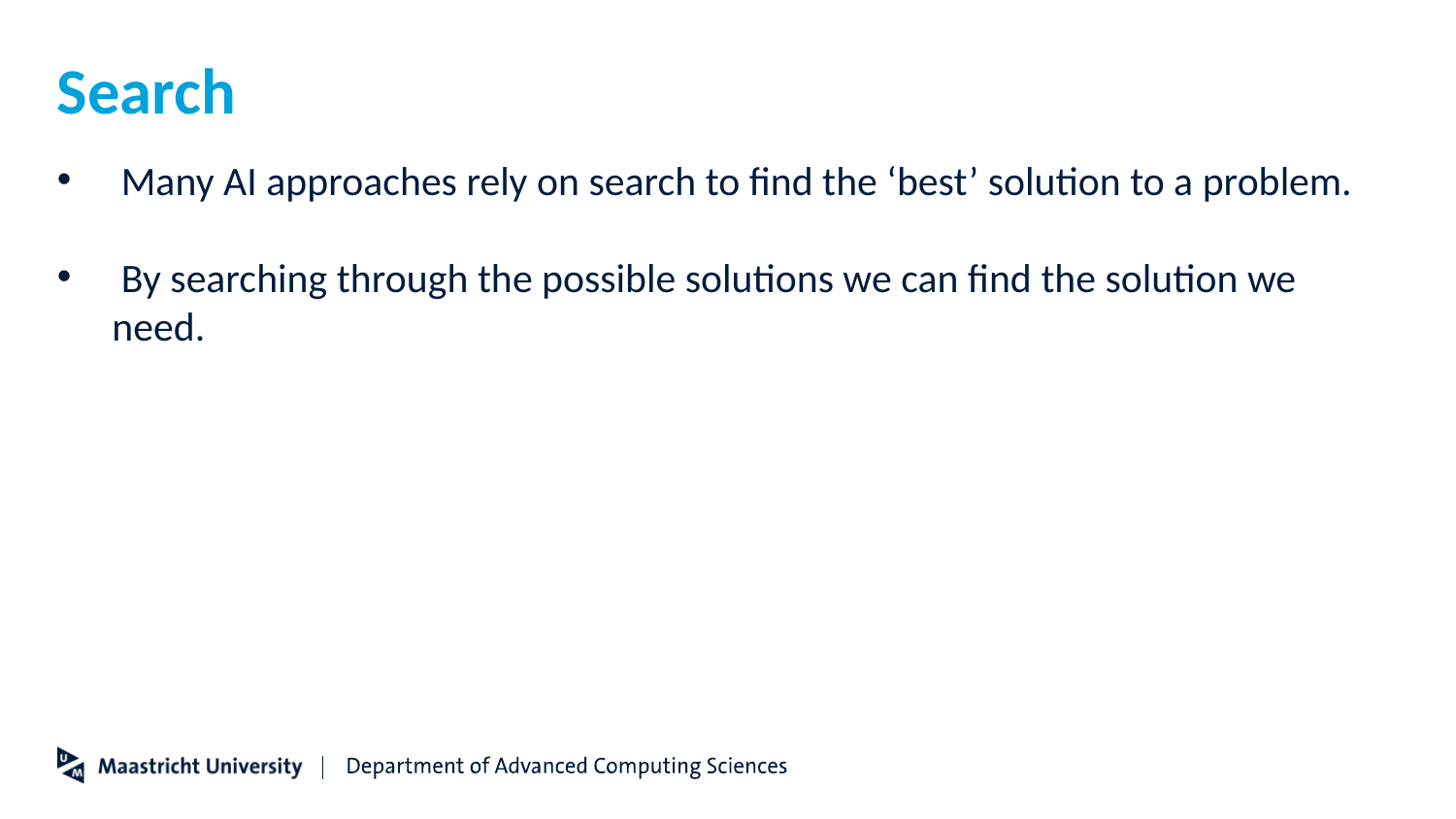

# Search
 Many AI approaches rely on search to find the ‘best’ solution to a problem.

 By searching through the possible solutions we can find the solution we need.